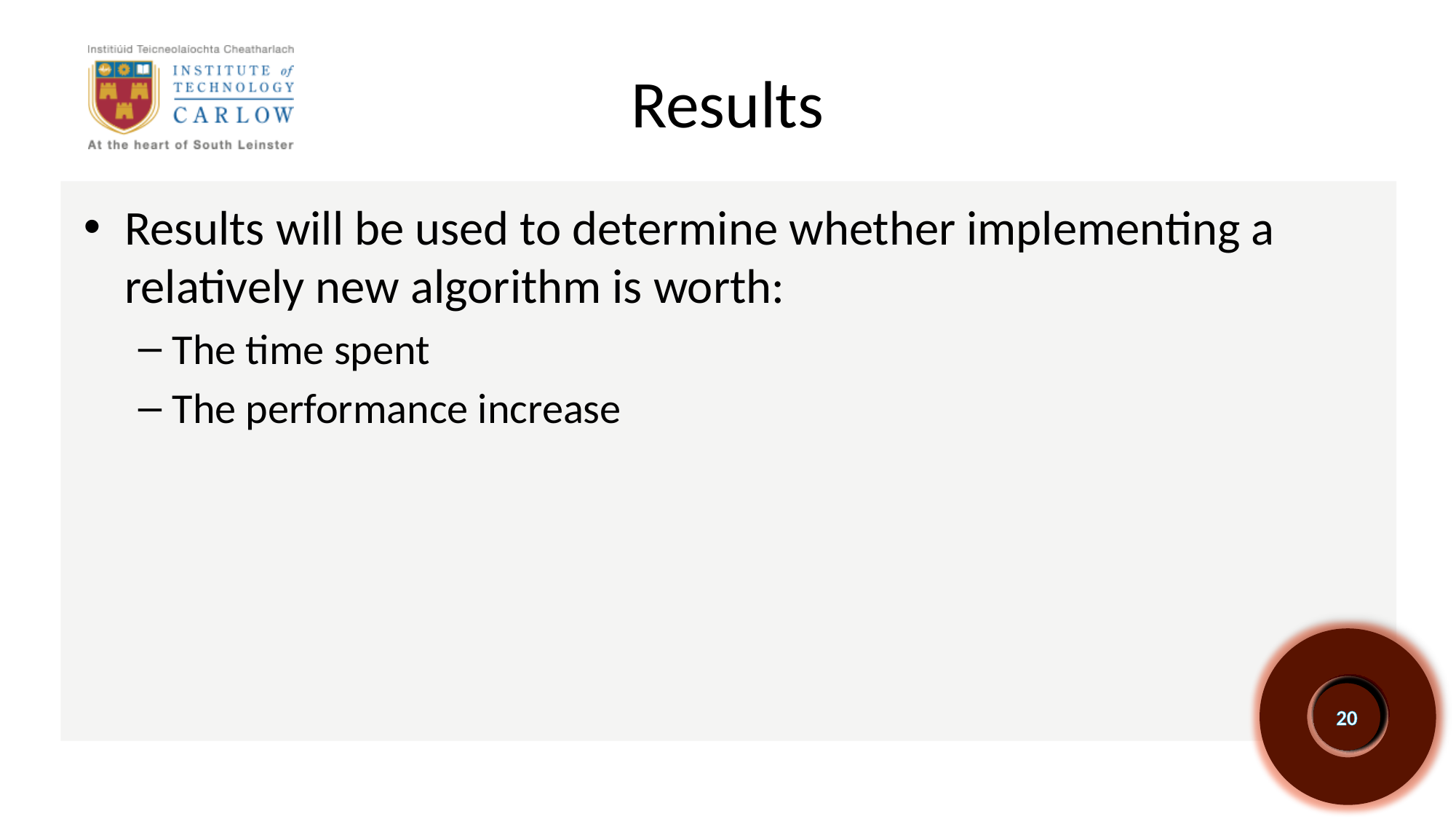

# Results
Results will be used to determine whether implementing a relatively new algorithm is worth:
The time spent
The performance increase